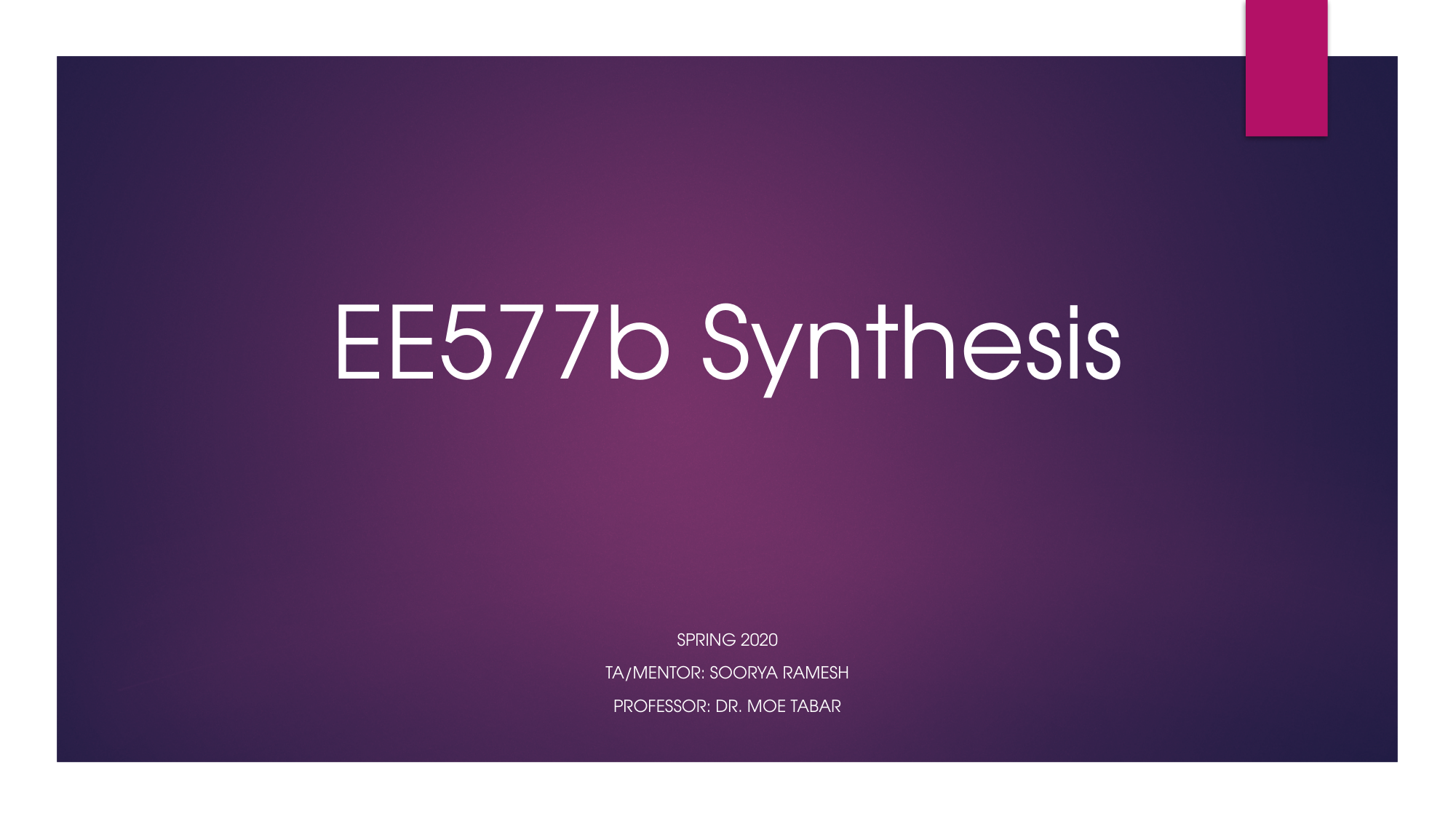

# EE577b Synthesis
Spring 2020
TA/Mentor: Soorya Ramesh
Professor: Dr. Moe Tabar